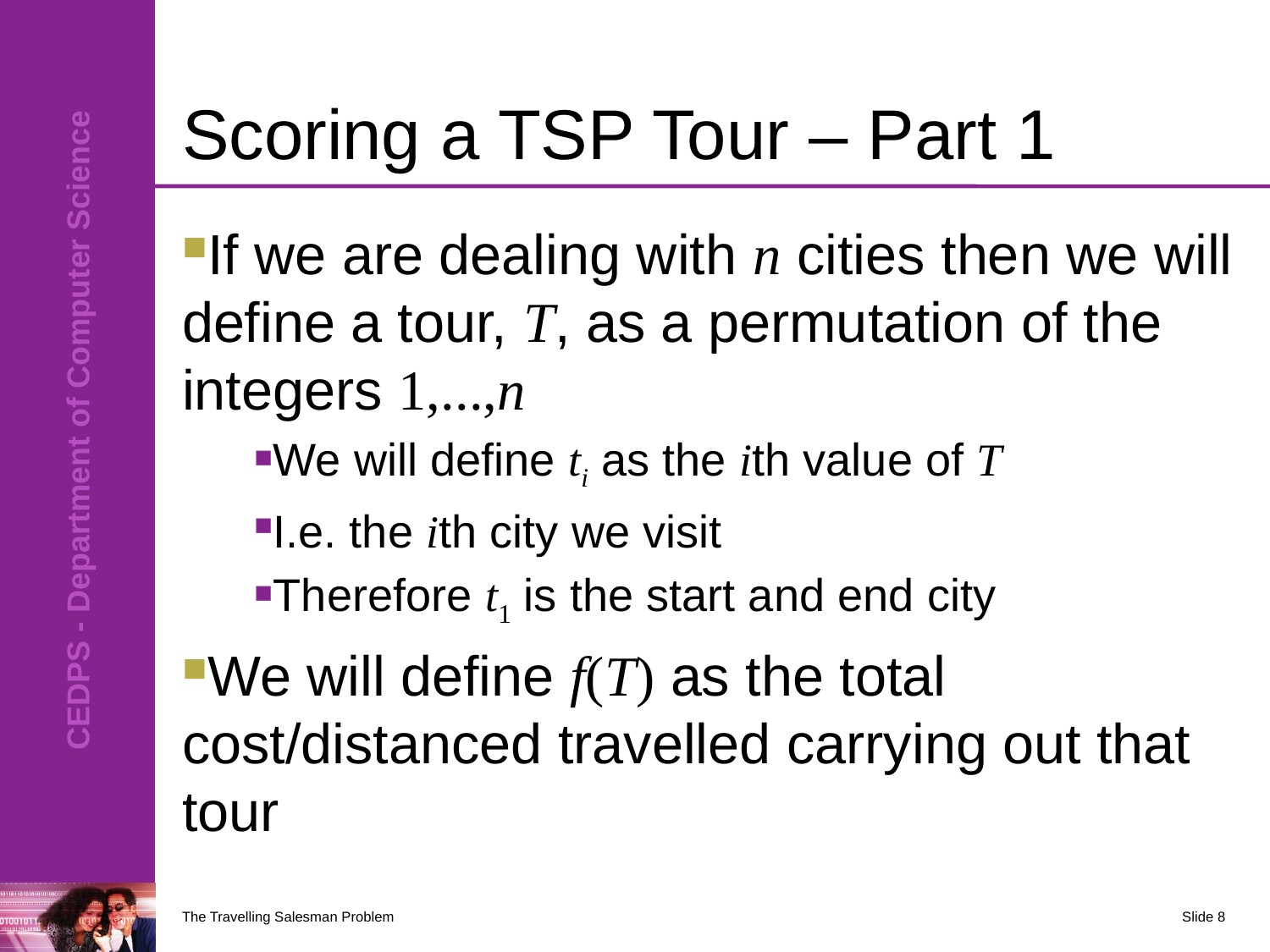

# Scoring a TSP Tour – Part 1
If we are dealing with n cities then we will define a tour, T, as a permutation of the integers 1,...,n
We will define ti as the ith value of T
I.e. the ith city we visit
Therefore t1 is the start and end city
We will define f(T) as the total cost/distanced travelled carrying out that tour
The Travelling Salesman Problem
Slide 8